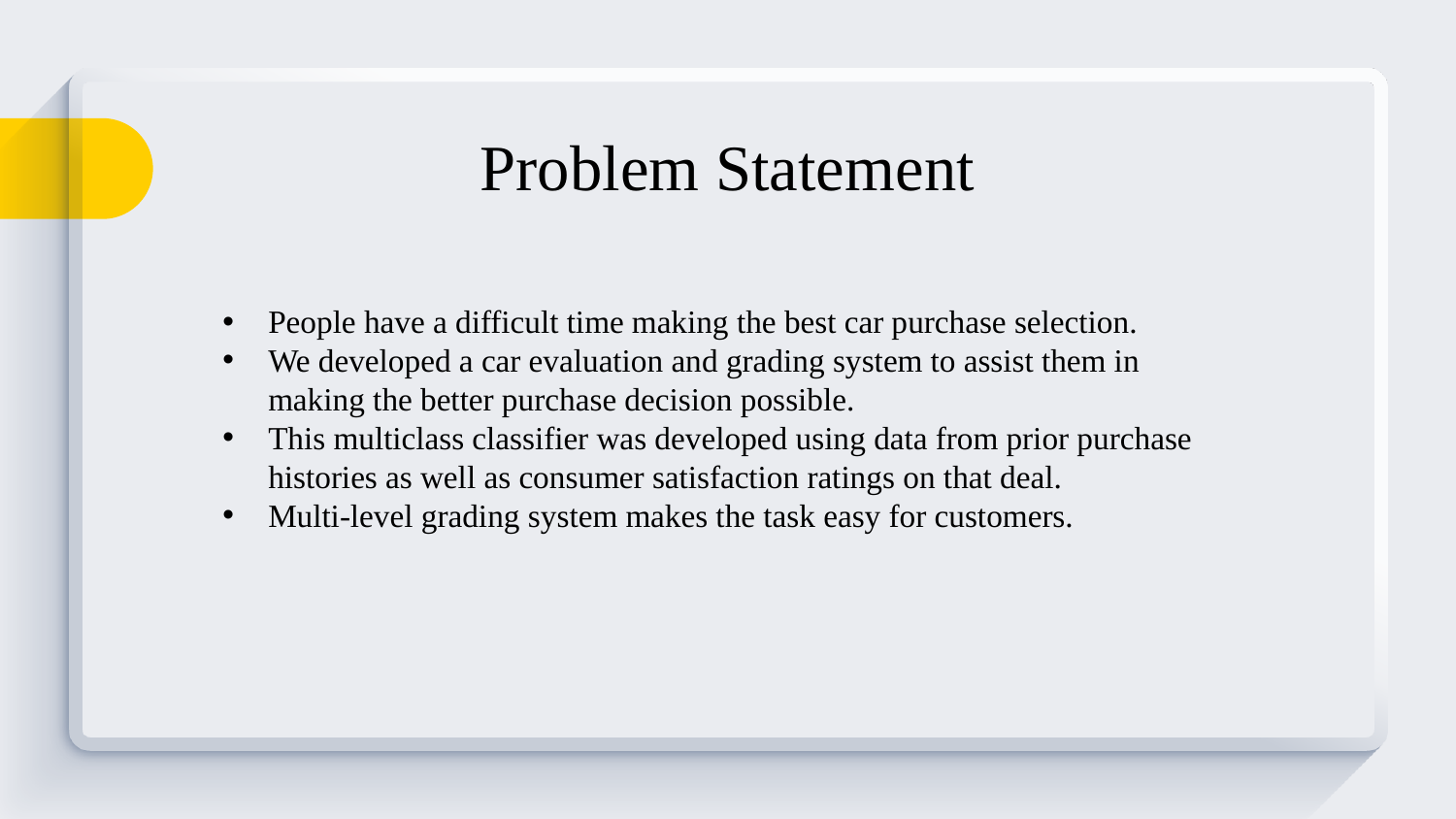

Problem Statement
People have a difficult time making the best car purchase selection.
We developed a car evaluation and grading system to assist them in making the better purchase decision possible.
This multiclass classifier was developed using data from prior purchase histories as well as consumer satisfaction ratings on that deal.
Multi-level grading system makes the task easy for customers.